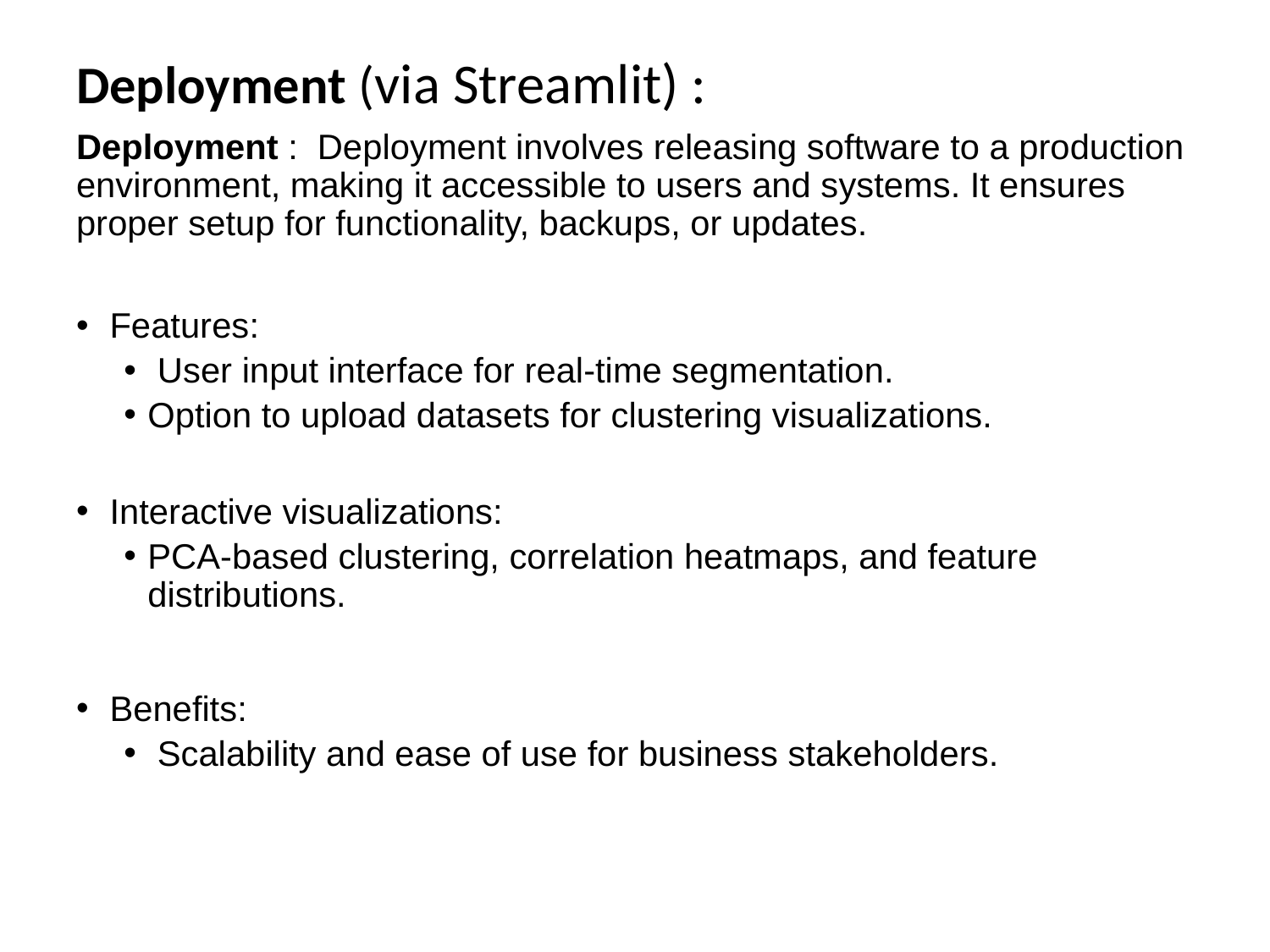

Deployment (via Streamlit) :
Deployment :  Deployment involves releasing software to a production environment, making it accessible to users and systems. It ensures proper setup for functionality, backups, or updates.

 Features:
 User input interface for real-time segmentation.
Option to upload datasets for clustering visualizations.

 Interactive visualizations:
PCA-based clustering, correlation heatmaps, and feature distributions.

 Benefits:
 Scalability and ease of use for business stakeholders.